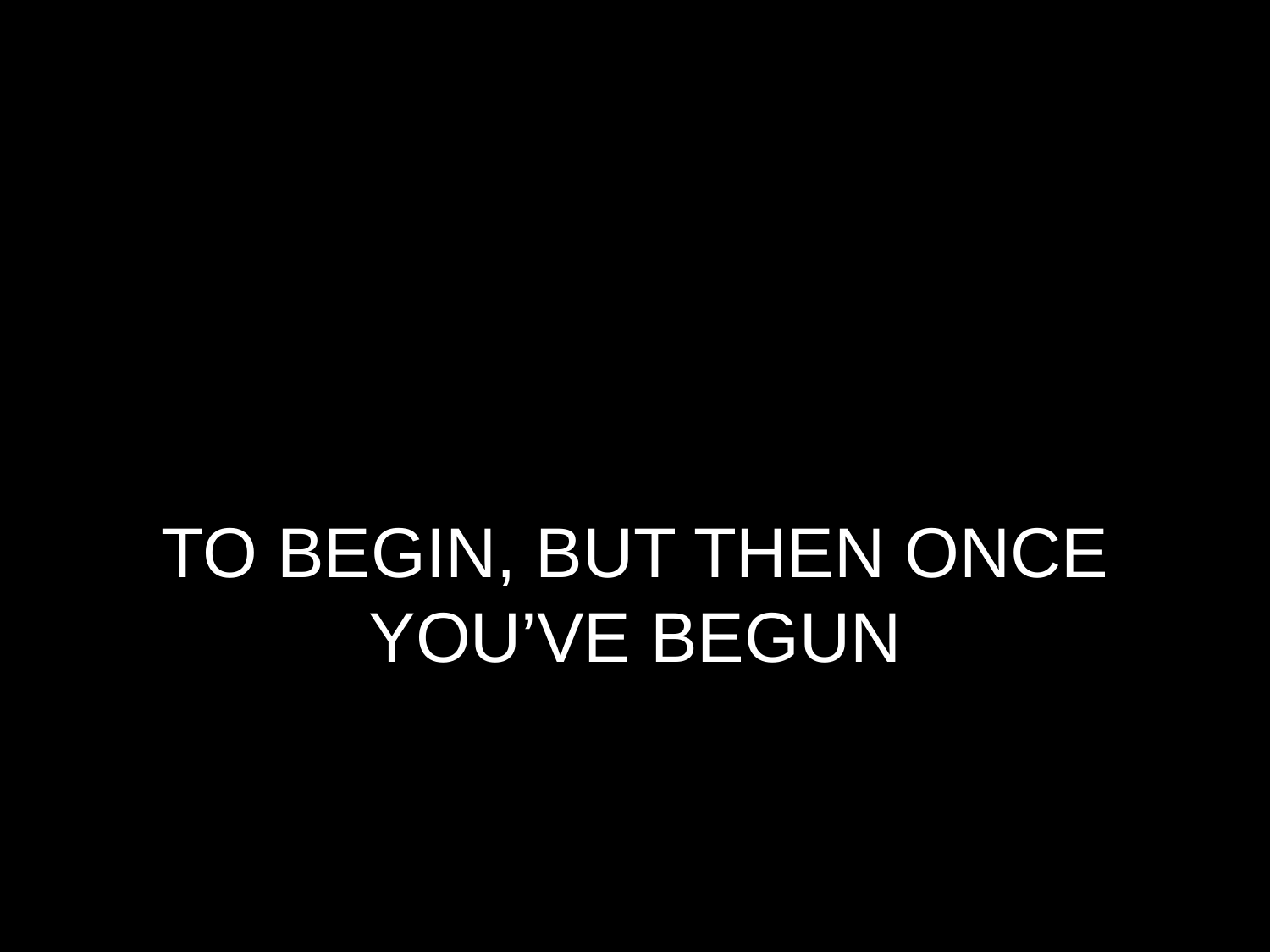

# TO BEGIN, BUT THEN ONCE YOU’VE BEGUN